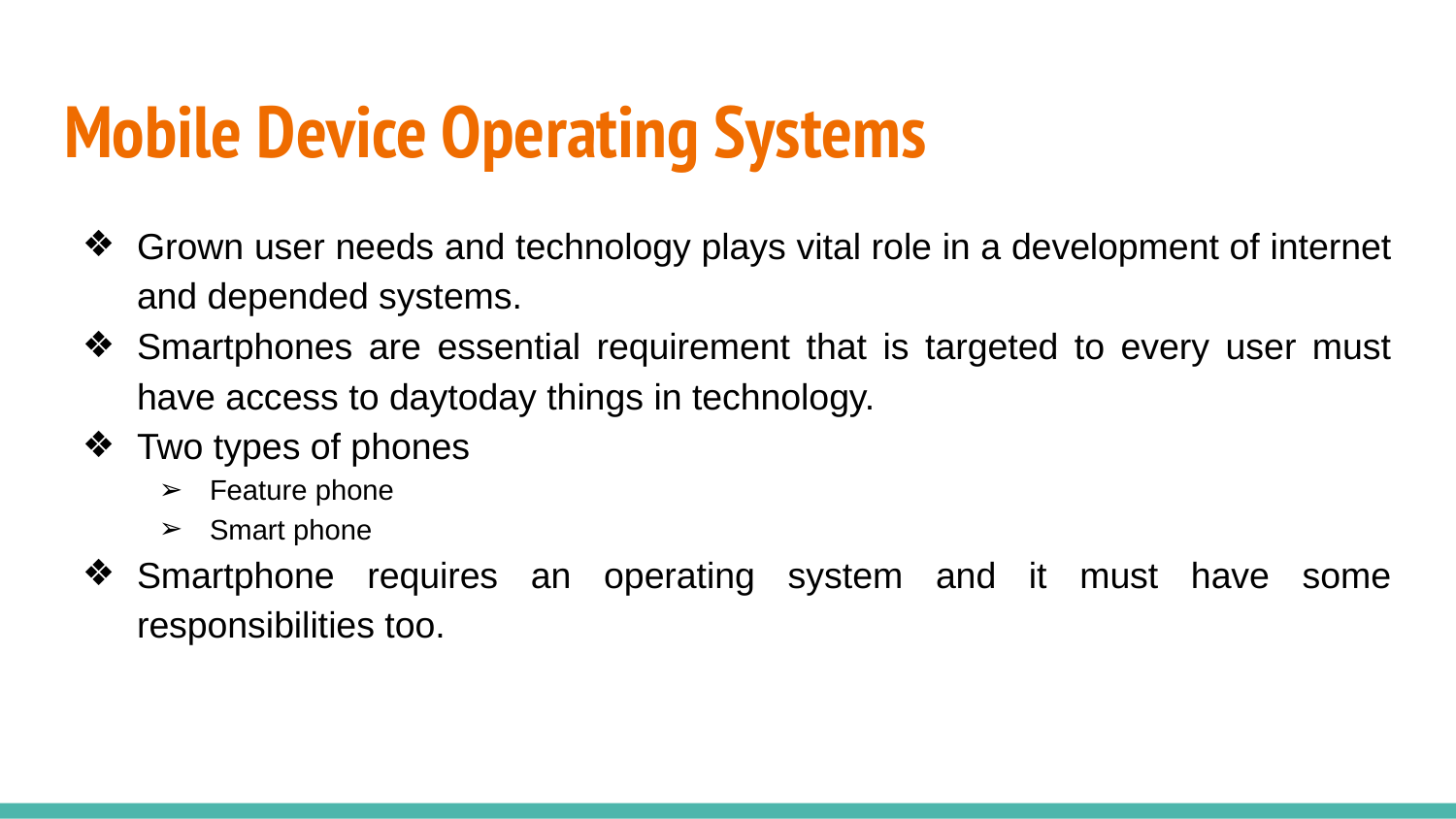

# Mobile Device Operating Systems

Grown user needs and technology plays vital role in a development of internet and depended systems.
Smartphones are essential requirement that is targeted to every user must have access to daytoday things in technology.
Two types of phones
Feature phone
Smart phone
Smartphone requires an operating system and it must have some responsibilities too.